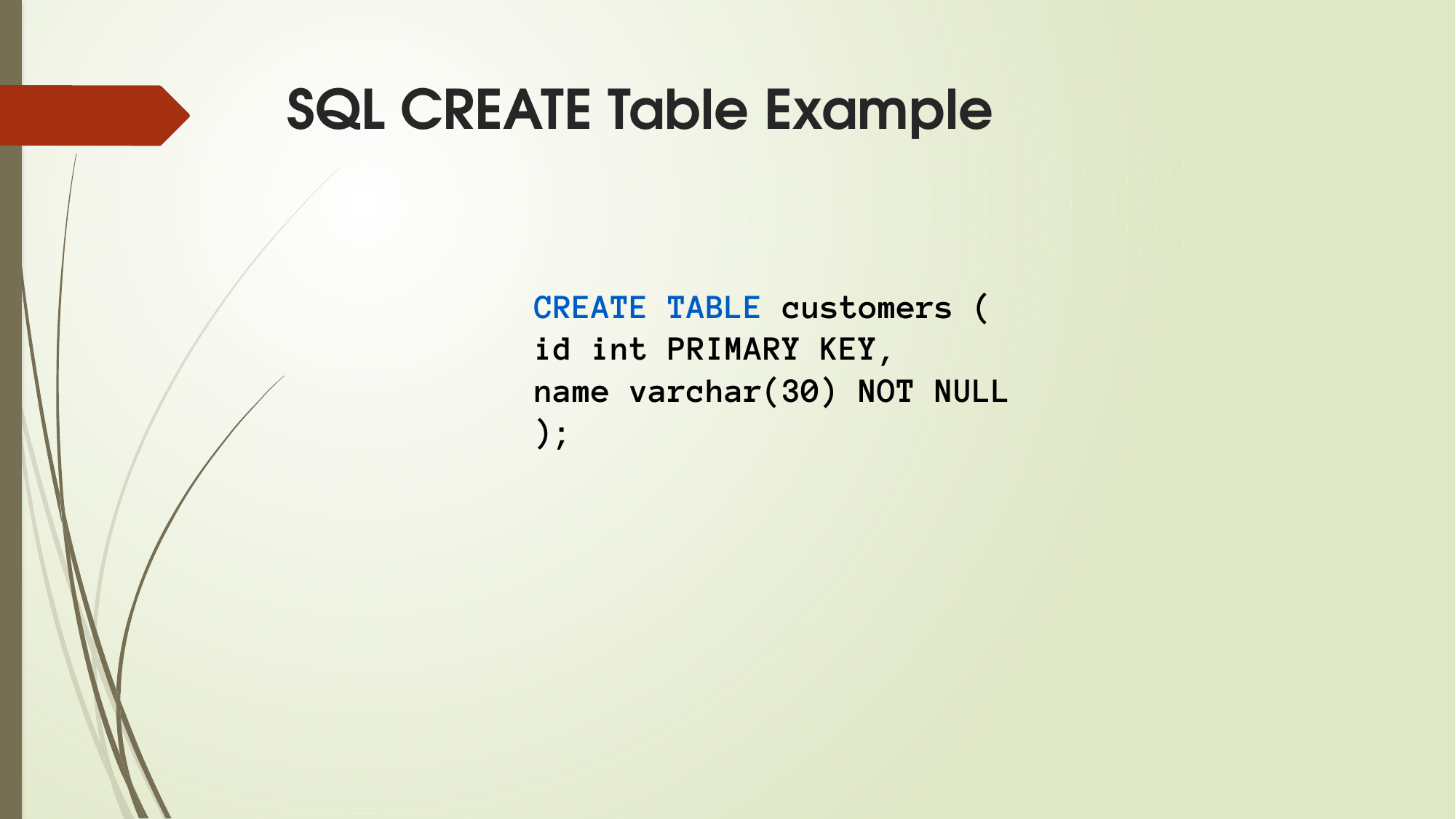

# SQL CREATE Table Example
CREATE TABLE customers (
id int PRIMARY KEY,
name varchar(30) NOT NULL
);